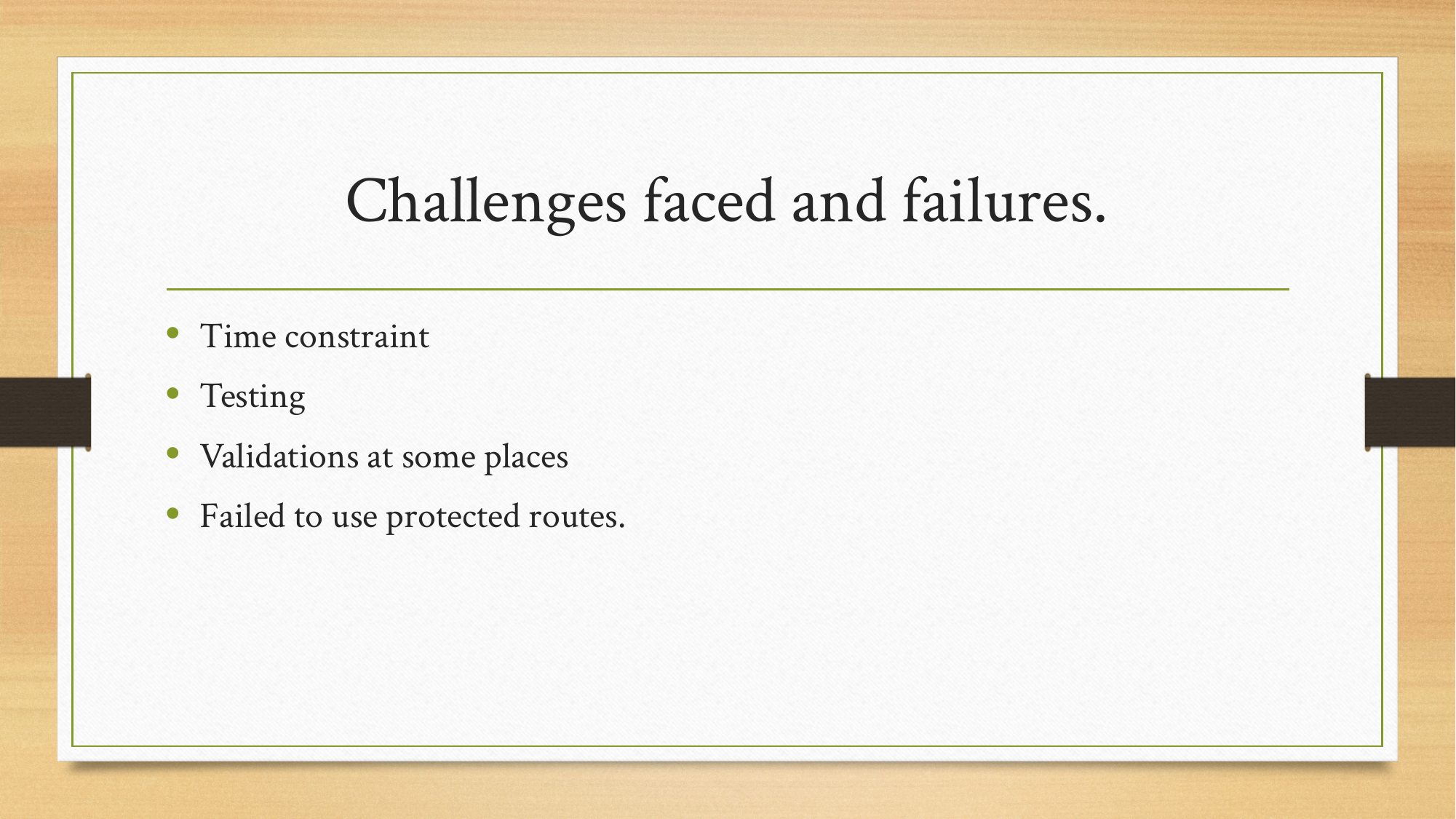

# Challenges faced and failures.
Time constraint
Testing
Validations at some places
Failed to use protected routes.